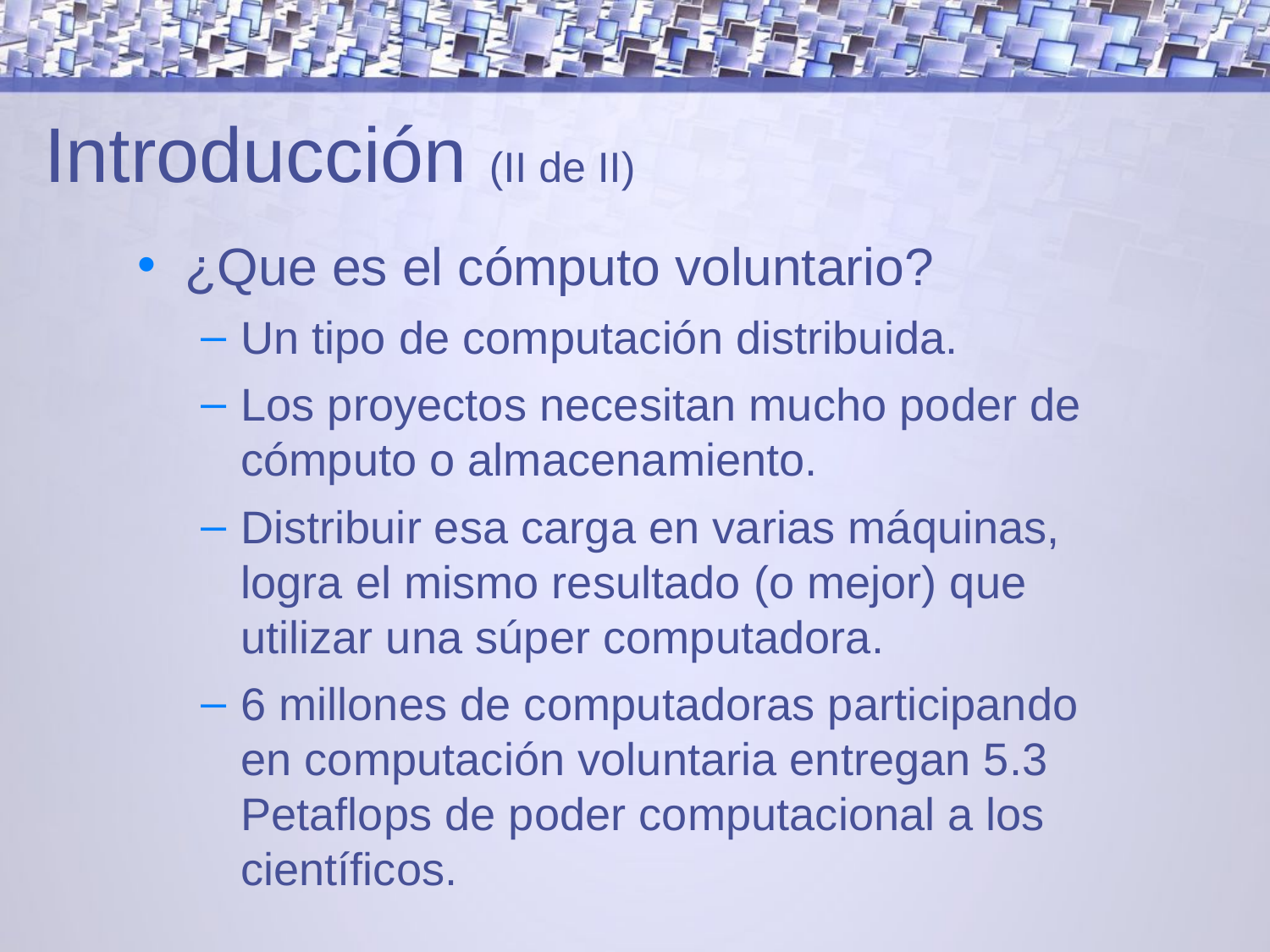

# Introducción (II de II)
¿Que es el cómputo voluntario?
Un tipo de computación distribuida.
Los proyectos necesitan mucho poder de cómputo o almacenamiento.
Distribuir esa carga en varias máquinas, logra el mismo resultado (o mejor) que utilizar una súper computadora.
6 millones de computadoras participando en computación voluntaria entregan 5.3 Petaflops de poder computacional a los científicos.